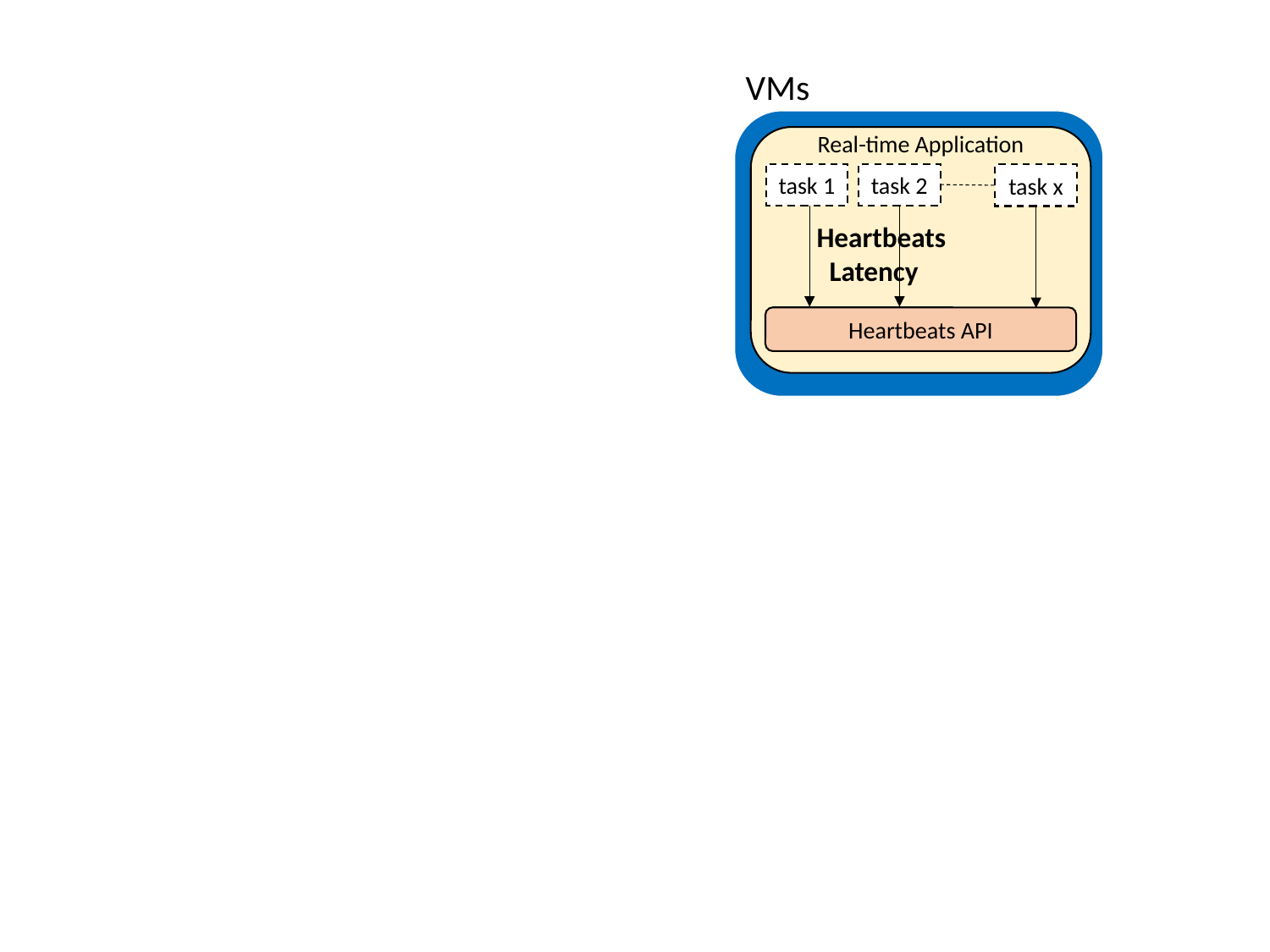

VMs

Real-time Application

task 1
task 2
task x
Heartbeats
  Latency
Heartbeats API